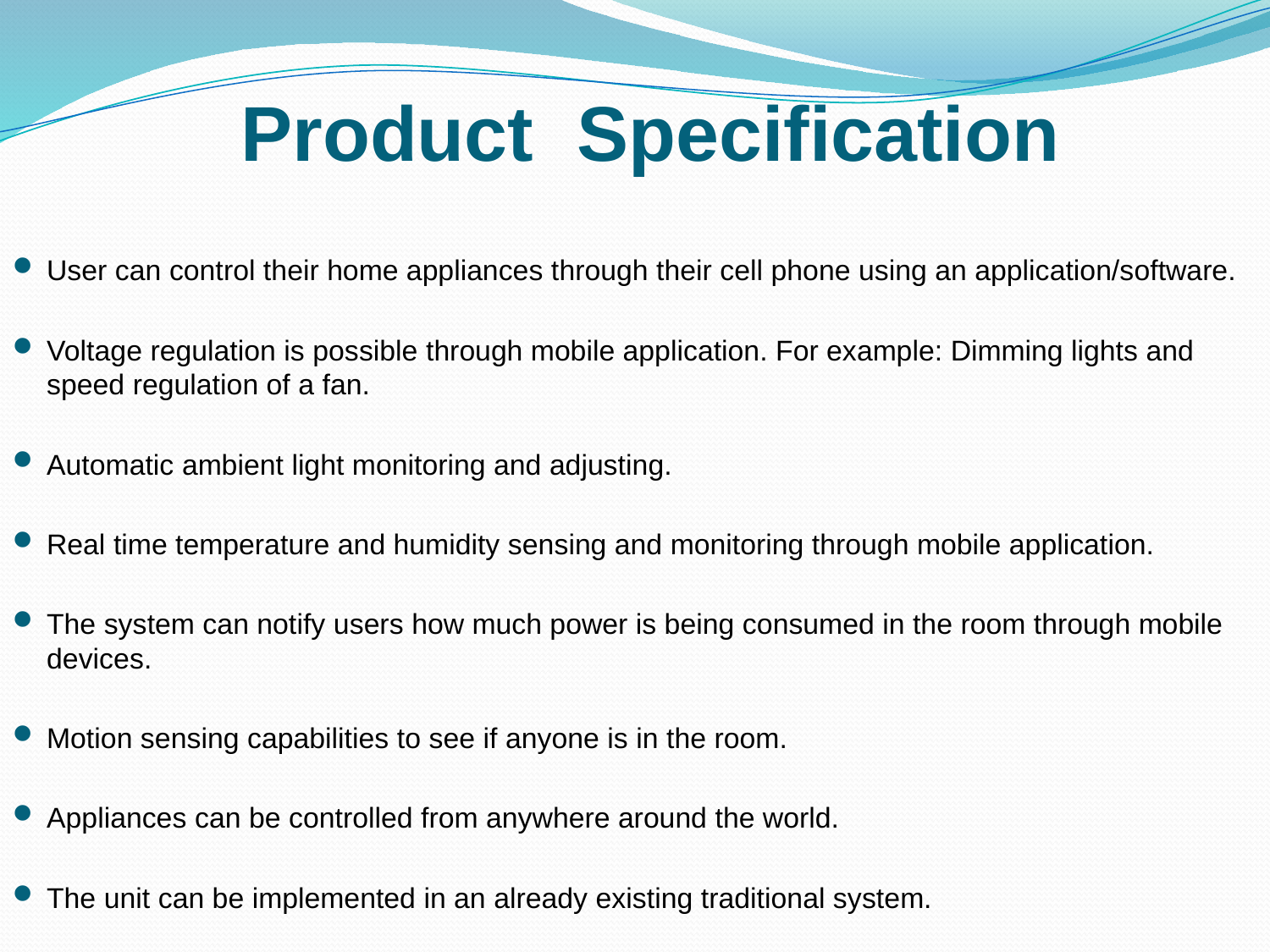

# Product  Specification
User can control their home appliances through their cell phone using an application/software.

Voltage regulation is possible through mobile application. For example: Dimming lights and speed regulation of a fan.

Automatic ambient light monitoring and adjusting.

Real time temperature and humidity sensing and monitoring through mobile application.

The system can notify users how much power is being consumed in the room through mobile devices.

Motion sensing capabilities to see if anyone is in the room.

Appliances can be controlled from anywhere around the world.

The unit can be implemented in an already existing traditional system.